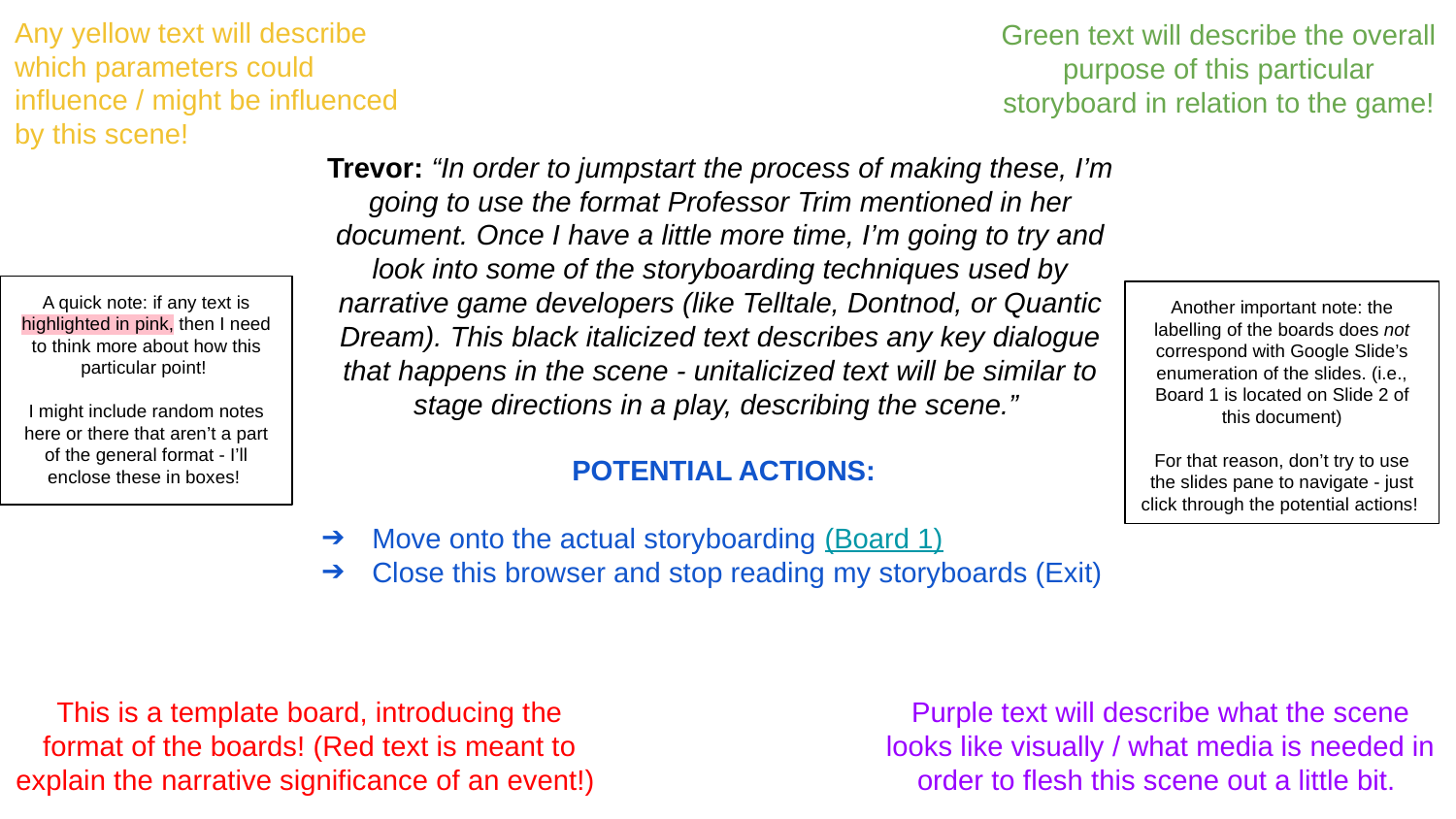

Any yellow text will describe which parameters could influence / might be influenced by this scene!
Green text will describe the overall purpose of this particular storyboard in relation to the game!
Trevor: “In order to jumpstart the process of making these, I’m going to use the format Professor Trim mentioned in her document. Once I have a little more time, I’m going to try and look into some of the storyboarding techniques used by narrative game developers (like Telltale, Dontnod, or Quantic Dream). This black italicized text describes any key dialogue that happens in the scene - unitalicized text will be similar to stage directions in a play, describing the scene.”
A quick note: if any text is highlighted in pink, then I need to think more about how this particular point!

I might include random notes here or there that aren’t a part of the general format - I’ll enclose these in boxes!
Another important note: the labelling of the boards does not correspond with Google Slide’s enumeration of the slides. (i.e., Board 1 is located on Slide 2 of this document)

For that reason, don’t try to use the slides pane to navigate - just click through the potential actions!
POTENTIAL ACTIONS:

Move onto the actual storyboarding (Board 1)
Close this browser and stop reading my storyboards (Exit)
This is a template board, introducing the format of the boards! (Red text is meant to explain the narrative significance of an event!)
Purple text will describe what the scene looks like visually / what media is needed in order to flesh this scene out a little bit.